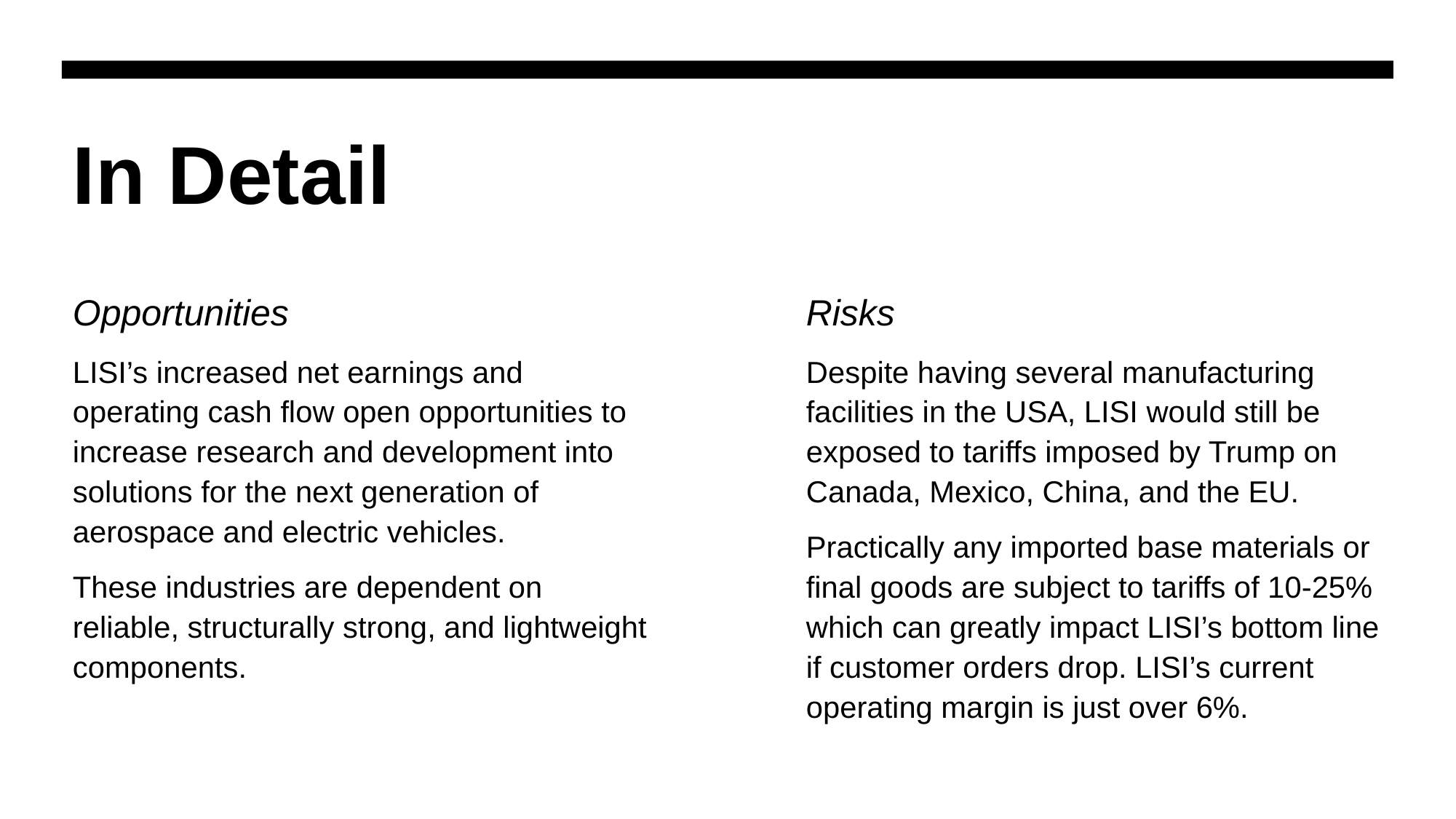

# In Detail
Opportunities
Risks
LISI’s increased net earnings and operating cash flow open opportunities to increase research and development into solutions for the next generation of aerospace and electric vehicles.
These industries are dependent on reliable, structurally strong, and lightweight components.
Despite having several manufacturing facilities in the USA, LISI would still be exposed to tariffs imposed by Trump on Canada, Mexico, China, and the EU.
Practically any imported base materials or final goods are subject to tariffs of 10-25% which can greatly impact LISI’s bottom line if customer orders drop. LISI’s current operating margin is just over 6%.